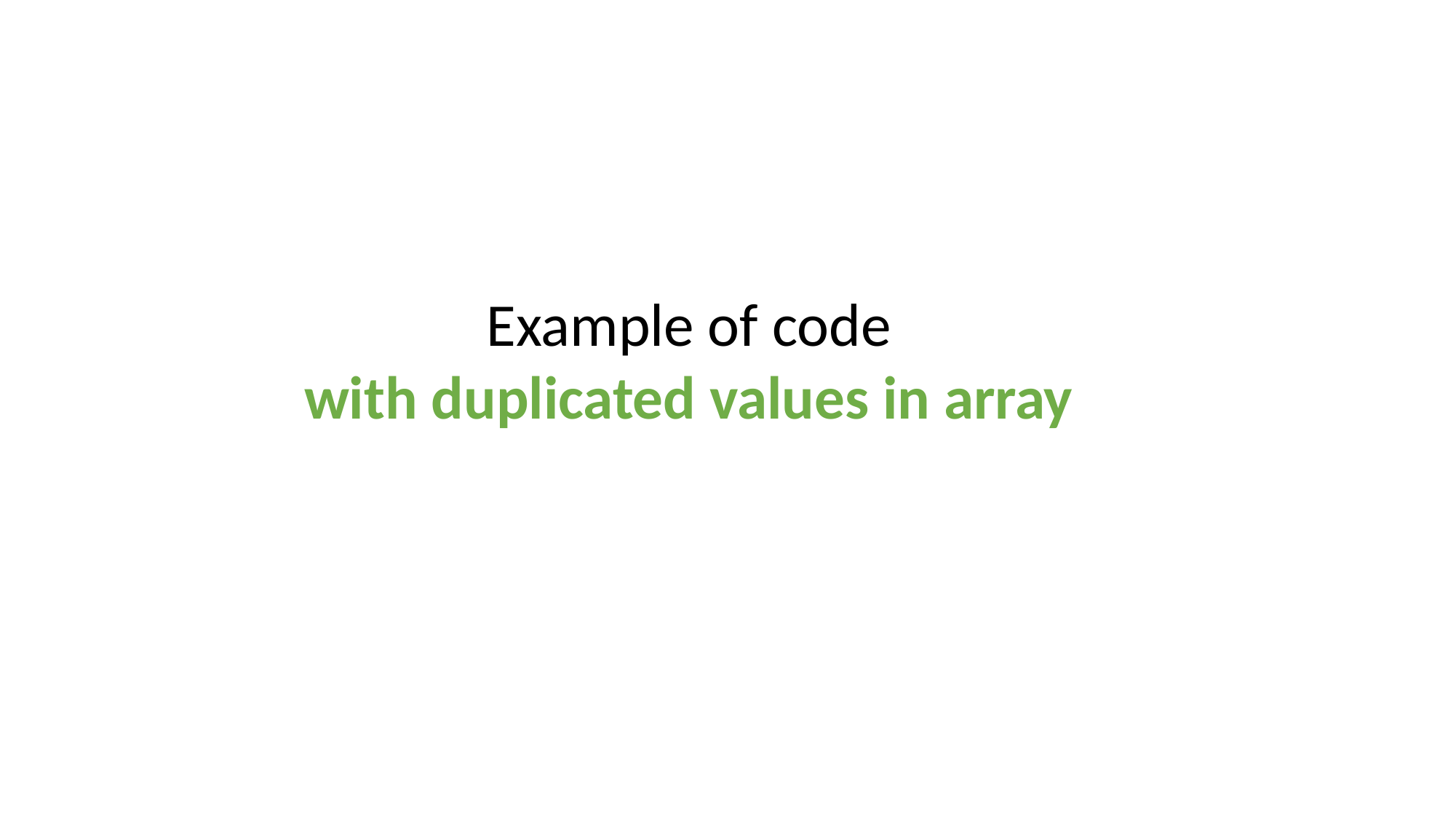

Example of code
with duplicated values in array